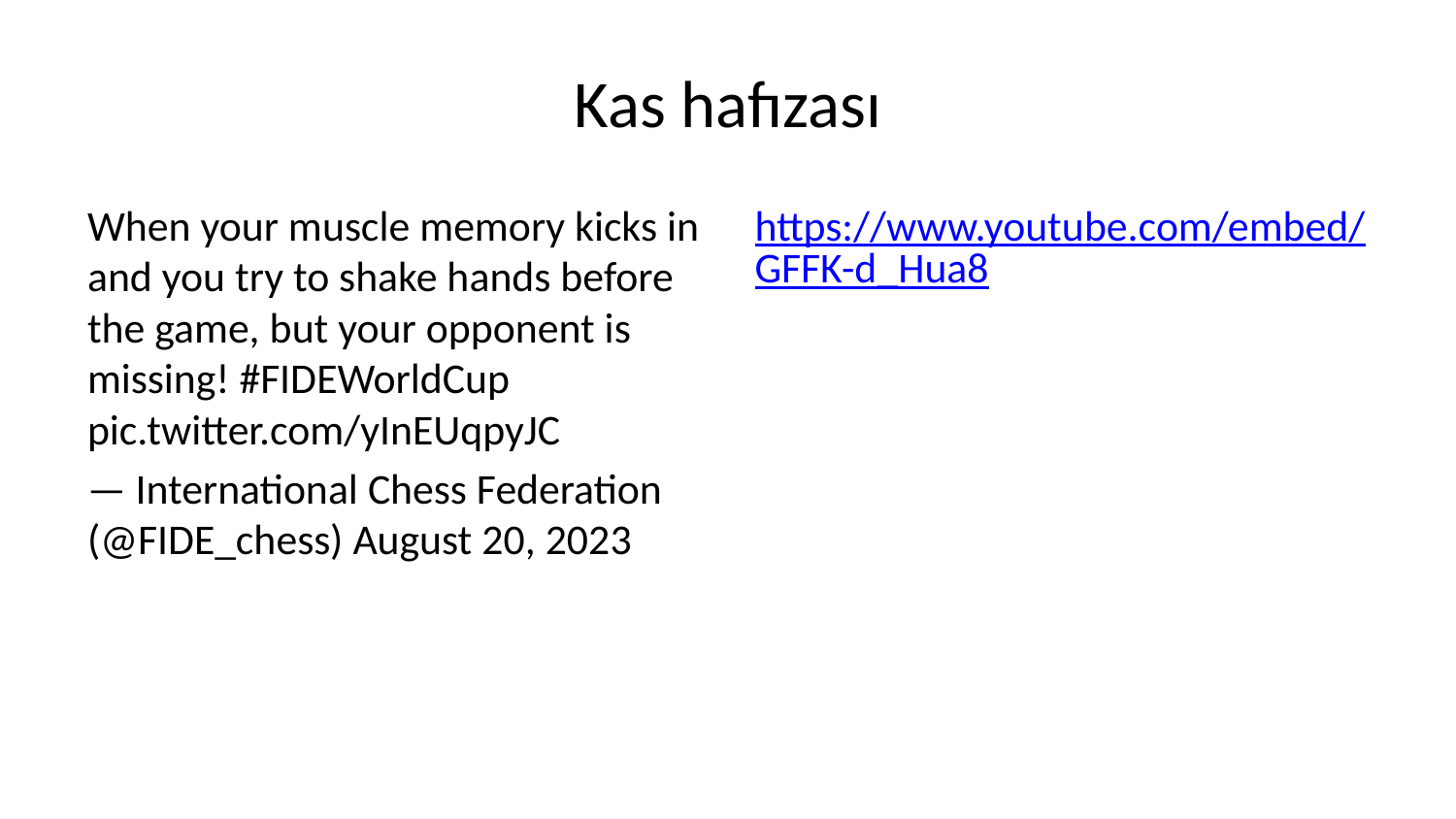

# Kas hafızası
When your muscle memory kicks in and you try to shake hands before the game, but your opponent is missing! #FIDEWorldCup pic.twitter.com/yInEUqpyJC
— International Chess Federation (@FIDE_chess) August 20, 2023
https://www.youtube.com/embed/GFFK-d_Hua8